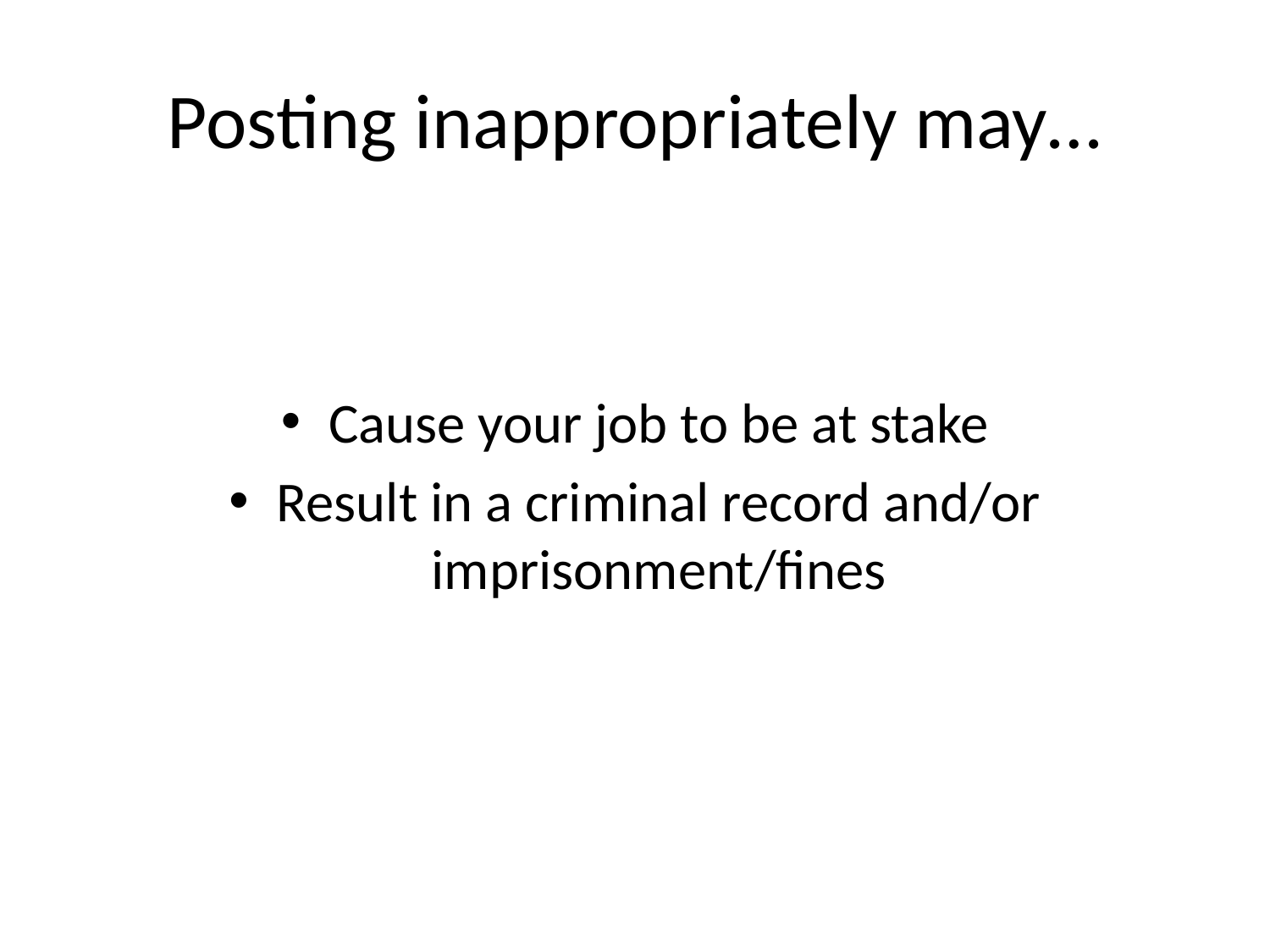

# Posting inappropriately may…

Cause your job to be at stake
Result in a criminal record and/or imprisonment/fines